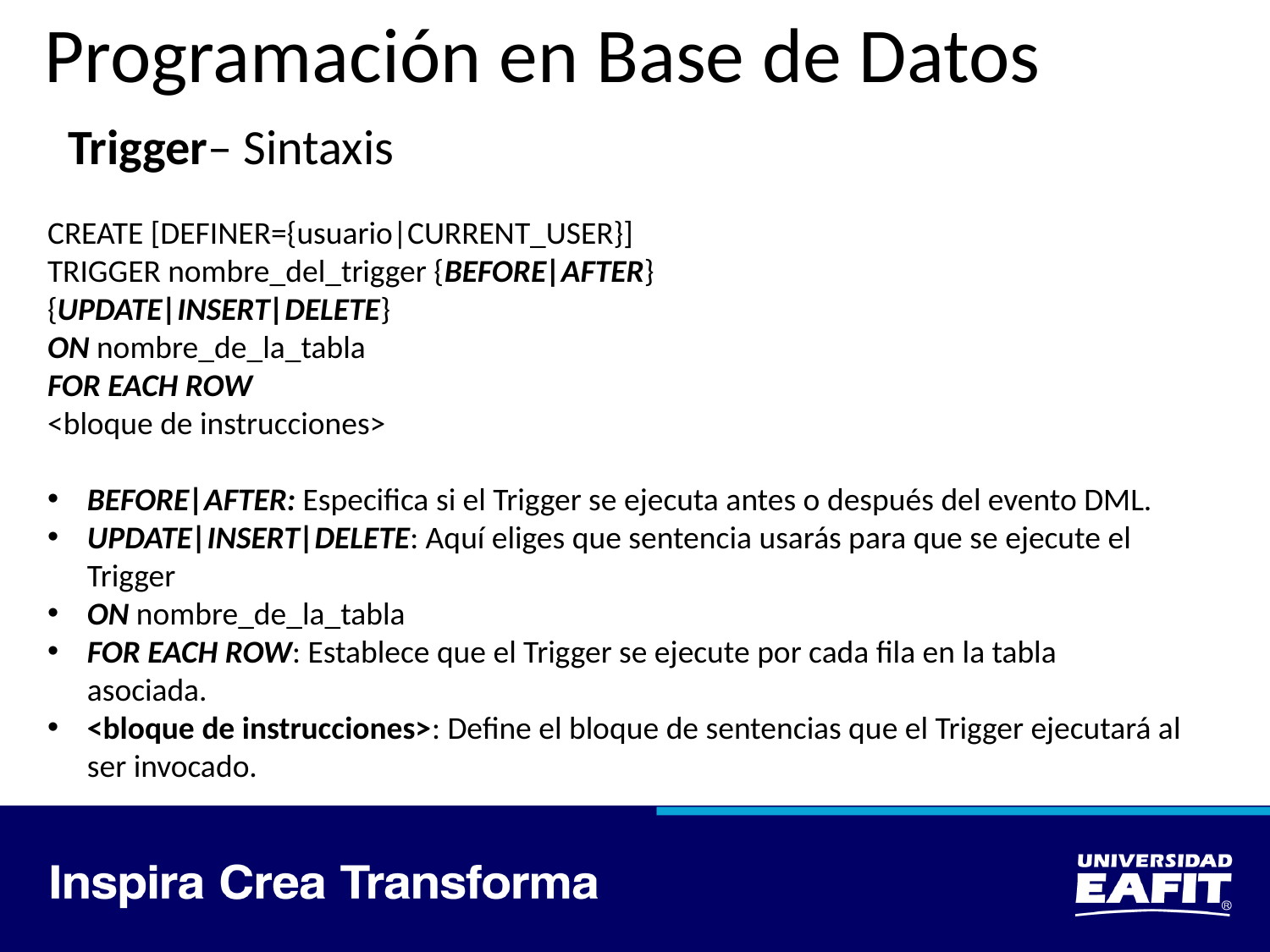

# Programación en Base de Datos
Trigger– Sintaxis

CREATE [DEFINER={usuario|CURRENT_USER}]
TRIGGER nombre_del_trigger {BEFORE|AFTER}
{UPDATE|INSERT|DELETE}
ON nombre_de_la_tabla
FOR EACH ROW
<bloque de instrucciones>

BEFORE|AFTER: Especifica si el Trigger se ejecuta antes o después del evento DML.
UPDATE|INSERT|DELETE: Aquí eliges que sentencia usarás para que se ejecute el Trigger
ON nombre_de_la_tabla
FOR EACH ROW: Establece que el Trigger se ejecute por cada fila en la tabla asociada.
<bloque de instrucciones>: Define el bloque de sentencias que el Trigger ejecutará al ser invocado.